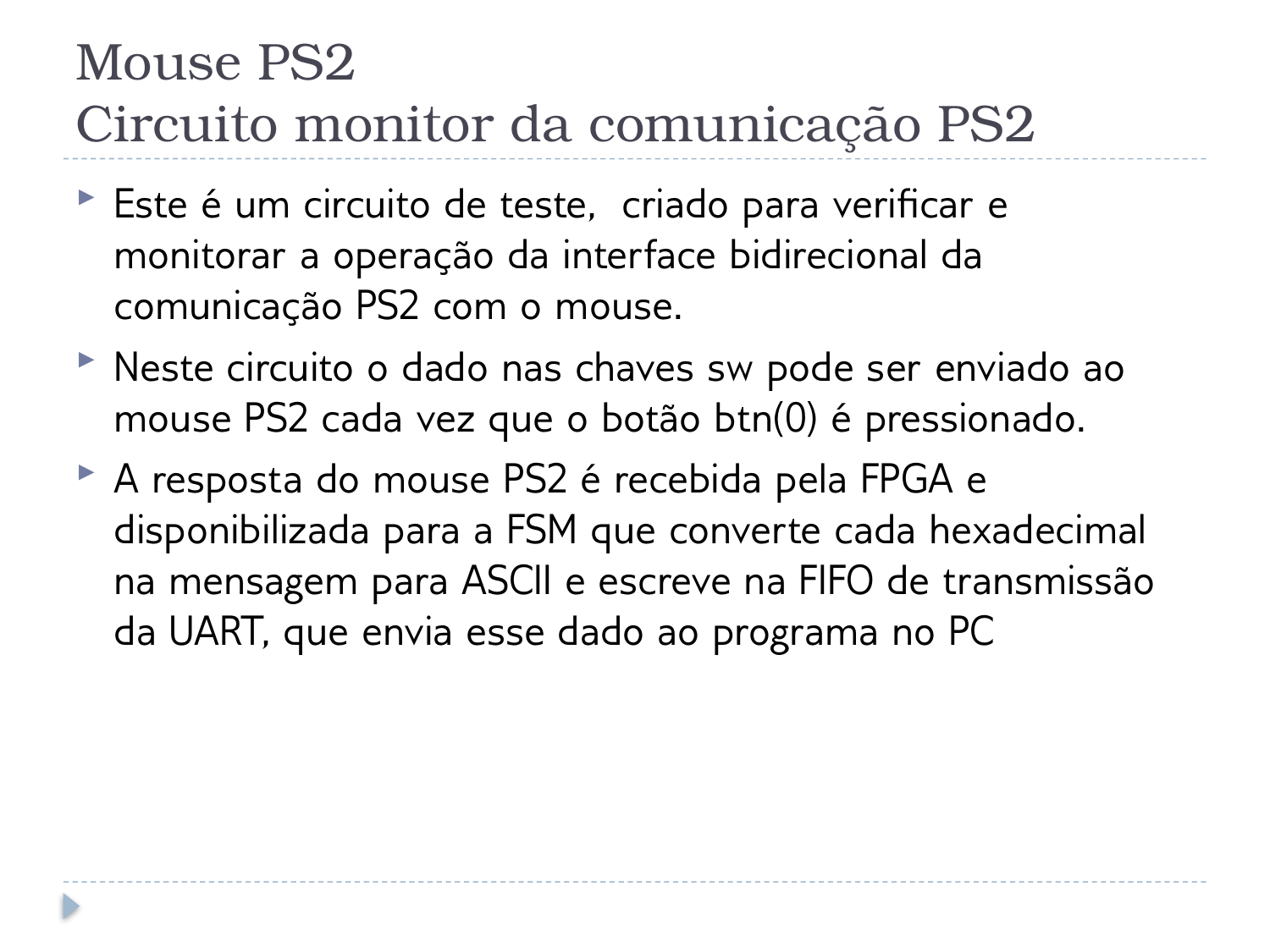

# Mouse PS2 Circuito monitor da comunicação PS2
Este é um circuito de teste,  criado para verificar e monitorar a operação da interface bidirecional da comunicação PS2 com o mouse.
Neste circuito o dado nas chaves sw pode ser enviado ao mouse PS2 cada vez que o botão btn(0) é pressionado.
A resposta do mouse PS2 é recebida pela FPGA e disponibilizada para a FSM que converte cada hexadecimal na mensagem para ASCII e escreve na FIFO de transmissão da UART, que envia esse dado ao programa no PC